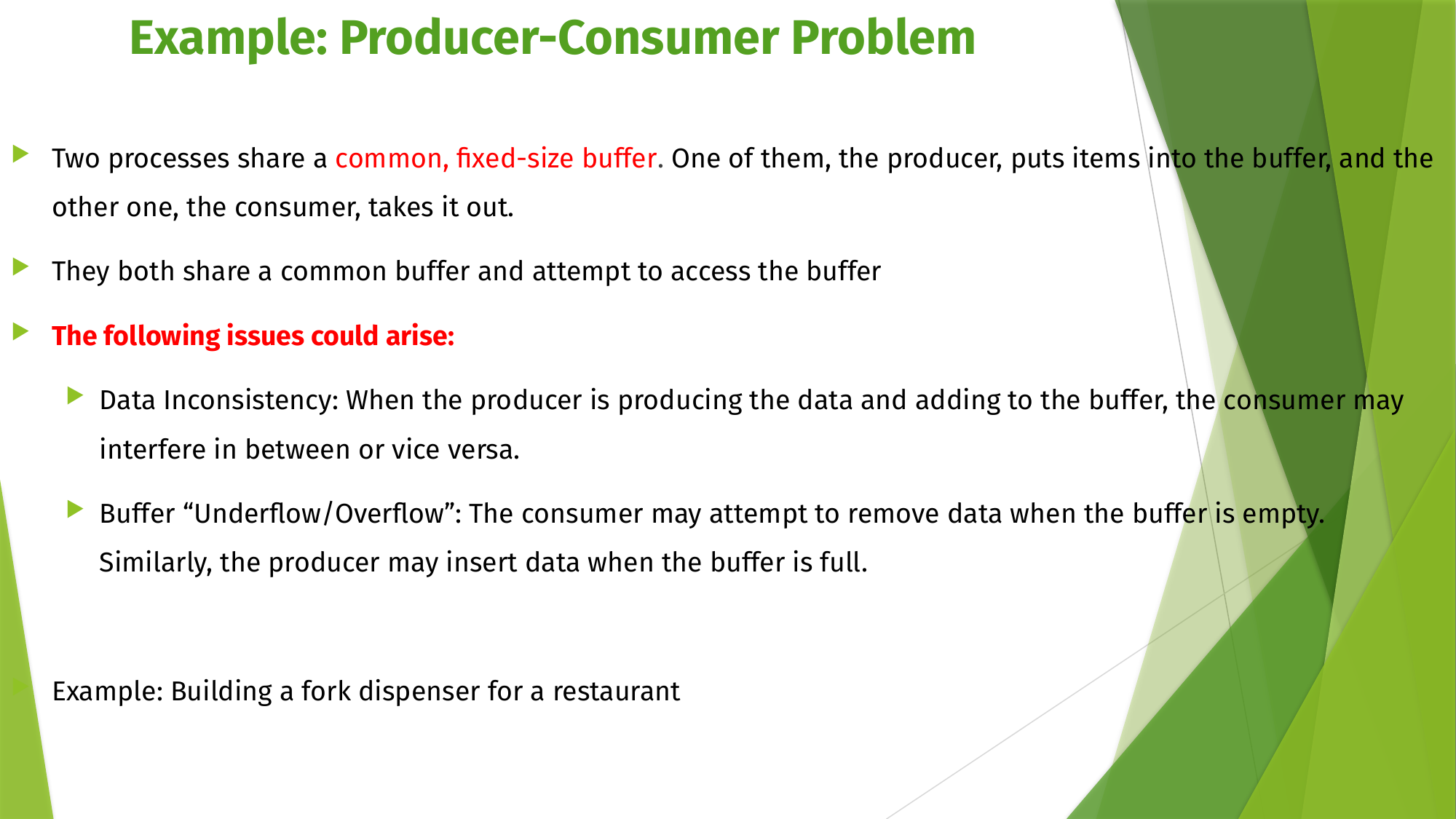

# Example: Producer-Consumer Problem
Two processes share a common, fixed-size buffer. One of them, the producer, puts items into the buffer, and the other one, the consumer, takes it out.
They both share a common buffer and attempt to access the buffer
The following issues could arise:
Data Inconsistency: When the producer is producing the data and adding to the buffer, the consumer may interfere in between or vice versa.
Buffer “Underflow/Overflow”: The consumer may attempt to remove data when the buffer is empty.  Similarly, the producer may insert data when the buffer is full.

Example: Building a fork dispenser for a restaurant